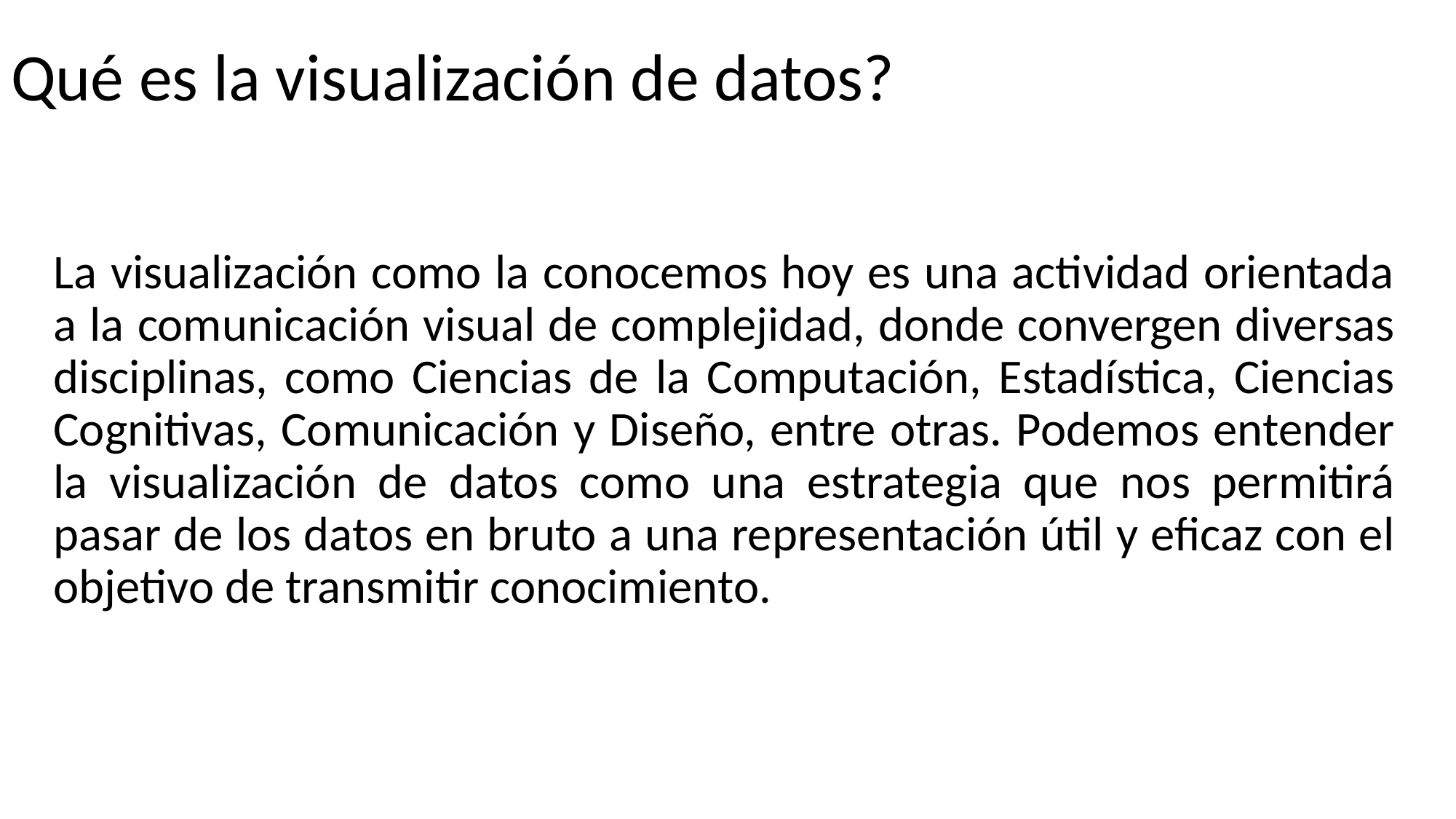

# Qué es la visualización de datos?
La visualización como la conocemos hoy es una actividad orientada a la comunicación visual de complejidad, donde convergen diversas disciplinas, como Ciencias de la Computación, Estadística, Ciencias Cognitivas, Comunicación y Diseño, entre otras. Podemos entender la visualización de datos como una estrategia que nos permitirá pasar de los datos en bruto a una representación útil y eficaz con el objetivo de transmitir conocimiento.